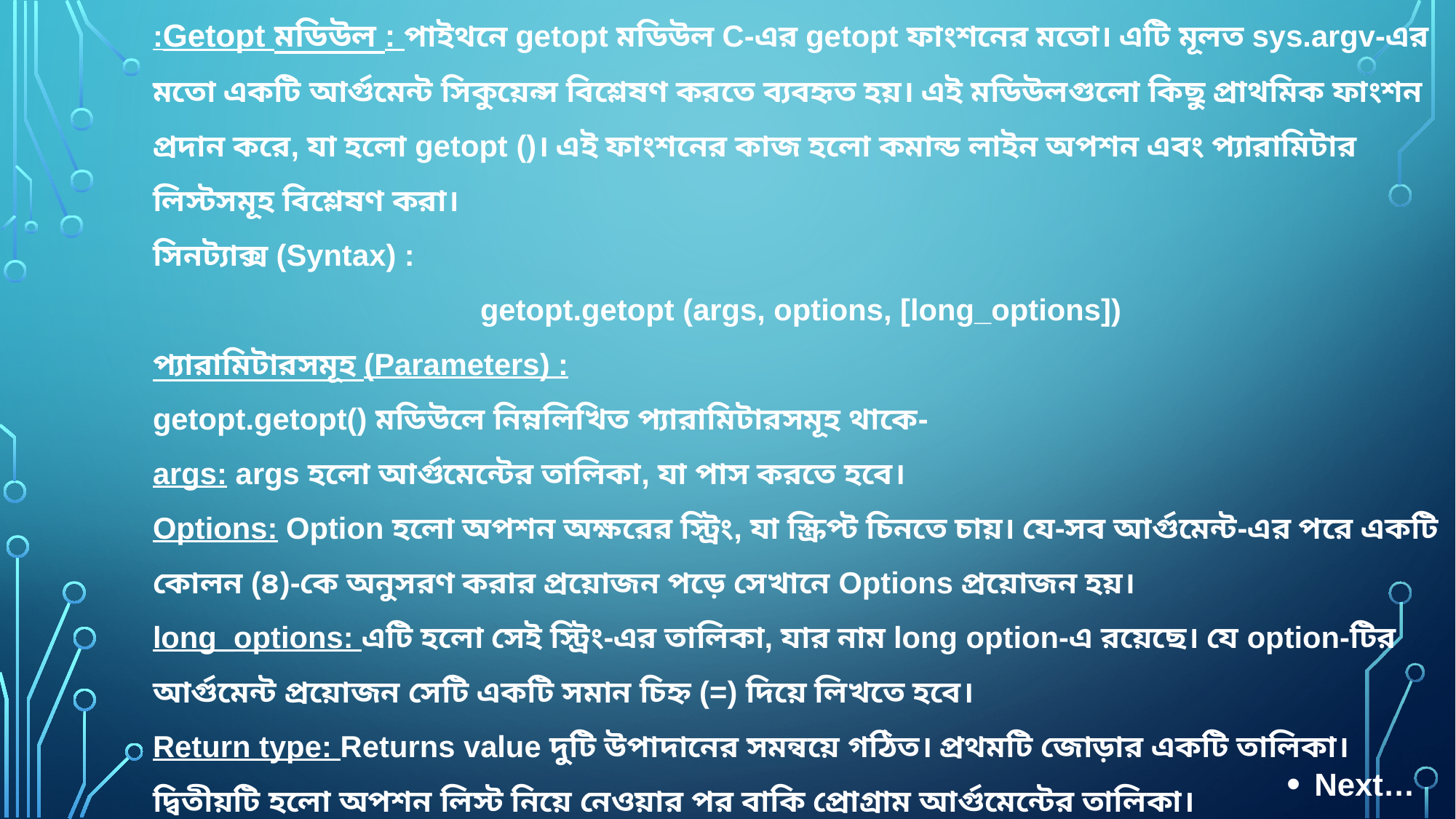

:Getopt মডিউল : পাইথনে getopt মডিউল C-এর getopt ফাংশনের মতো। এটি মূলত sys.argv-এর মতো একটি আর্গুমেন্ট সিকুয়েন্স বিশ্লেষণ করতে ব্যবহৃত হয়। এই মডিউলগুলো কিছু প্রাথমিক ফাংশন প্রদান করে, যা হলো getopt ()। এই ফাংশনের কাজ হলো কমান্ড লাইন অপশন এবং প্যারামিটার লিস্টসমূহ বিশ্লেষণ করা।
সিনট্যাক্স (Syntax) :
			getopt.getopt (args, options, [long_options])
প্যারামিটারসমূহ (Parameters) :
getopt.getopt() মডিউলে নিম্নলিখিত প্যারামিটারসমূহ থাকে-
args: args হলো আর্গুমেন্টের তালিকা, যা পাস করতে হবে।
Options: Option হলো অপশন অক্ষরের স্ট্রিং, যা স্ক্রিপ্ট চিনতে চায়। যে-সব আর্গুমেন্ট-এর পরে একটি কোলন (৪)-কে অনুসরণ করার প্রয়োজন পড়ে সেখানে Options প্রয়োজন হয়।
long_options: এটি হলো সেই স্ট্রিং-এর তালিকা, যার নাম long option-এ রয়েছে। যে option-টির আর্গুমেন্ট প্রয়োজন সেটি একটি সমান চিহ্ন (=) দিয়ে লিখতে হবে।
Return type: Returns value দুটি উপাদানের সমন্বয়ে গঠিত। প্রথমটি জোড়ার একটি তালিকা। দ্বিতীয়টি হলো অপশন লিস্ট নিয়ে নেওয়ার পর বাকি প্রোগ্রাম আর্গুমেন্টের তালিকা।
Next…